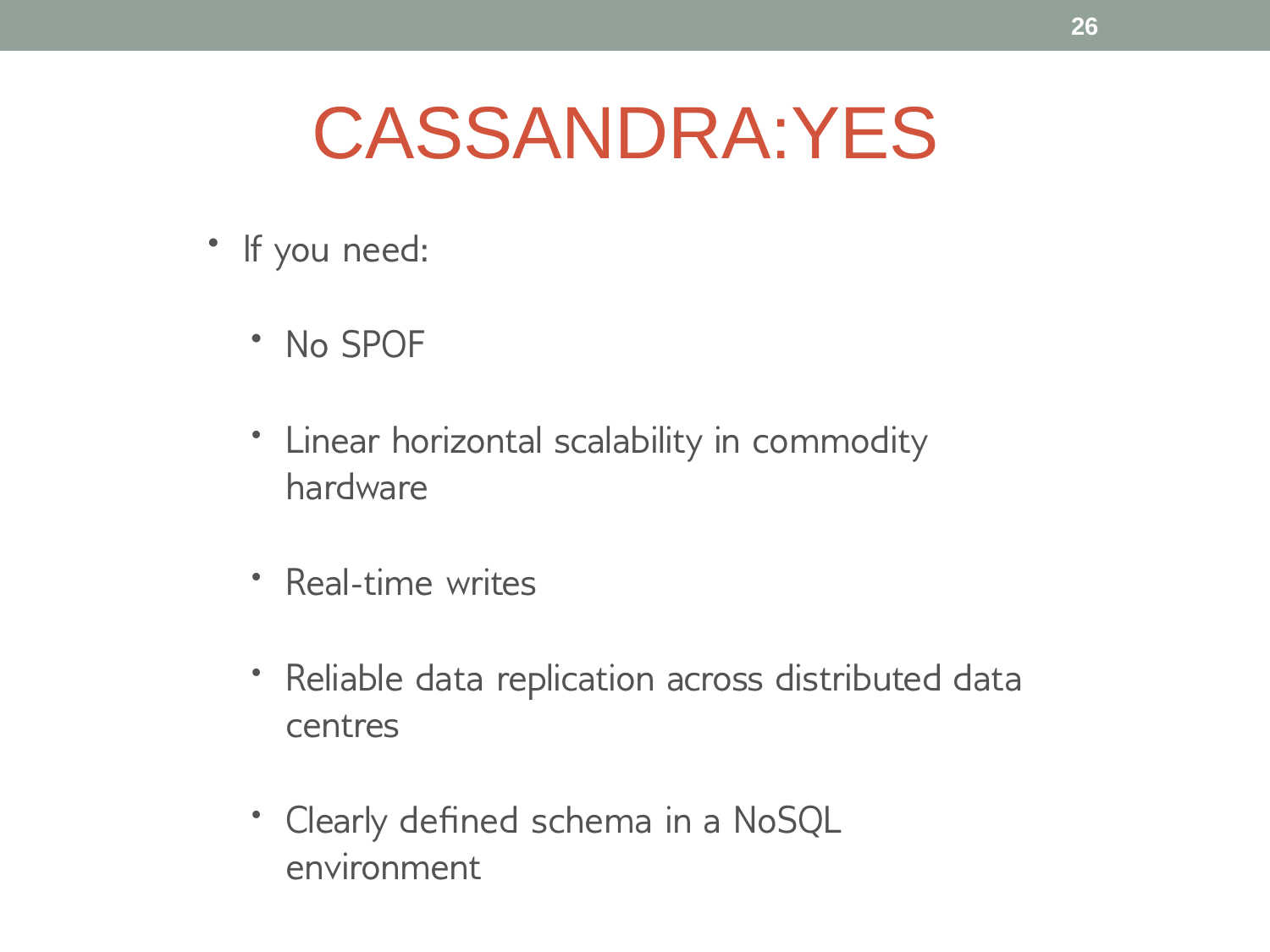

26
# CASSANDRA:YES
If you need:

No SPOF

Linear horizontal scalability in commodity hardware

Real-time writes

Reliable data replication across distributed data centres

Clearly defined schema in a NoSQL environment